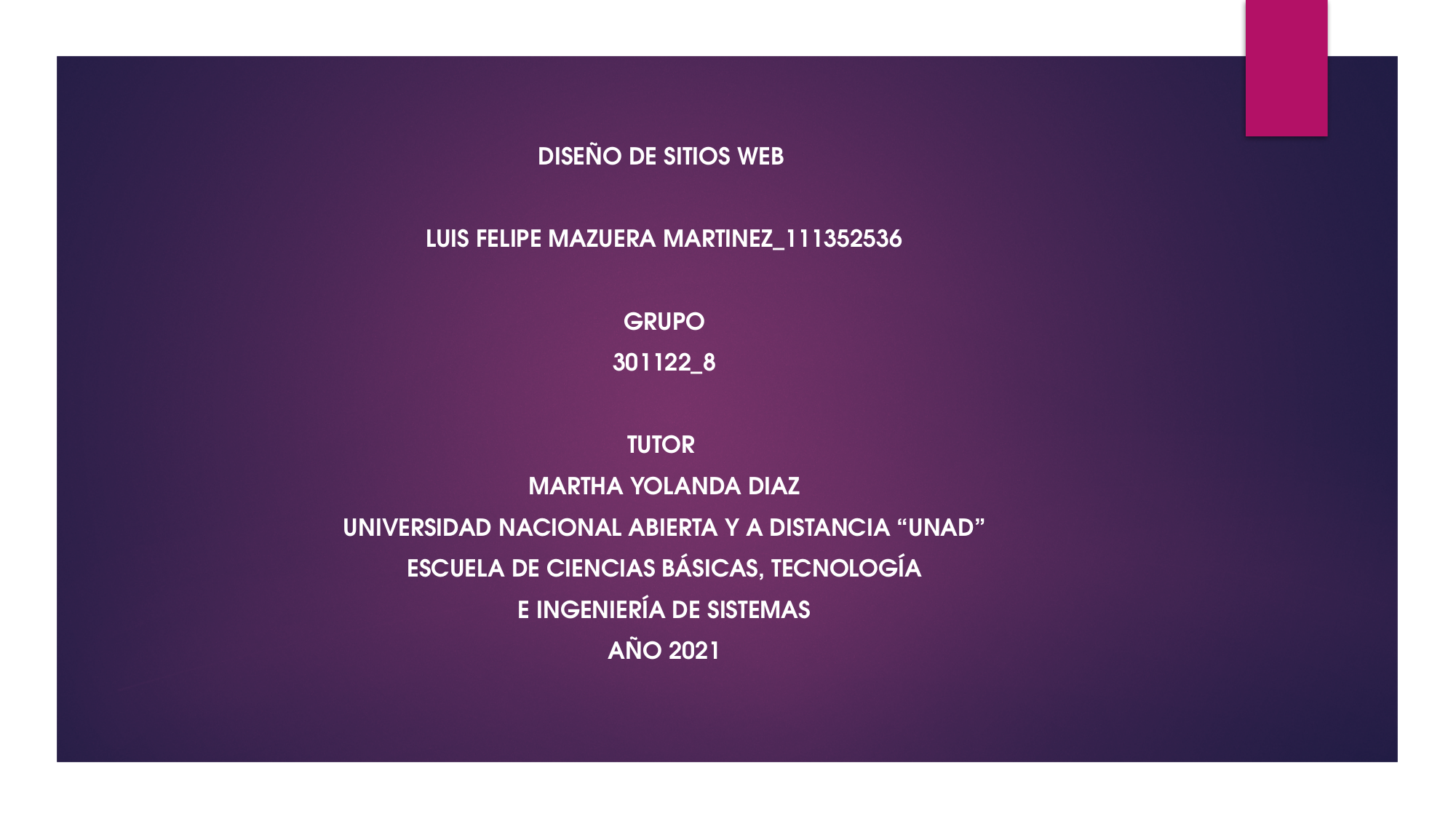

Diseño de Sitios Web

Luis Felipe Mazuera Martinez_111352536

Grupo
301122_8

Tutor
Martha Yolanda Diaz
Universidad Nacional Abierta y a Distancia “UNAD”
Escuela de Ciencias Básicas, tecnología
e ingeniería de sistemas
Año 2021